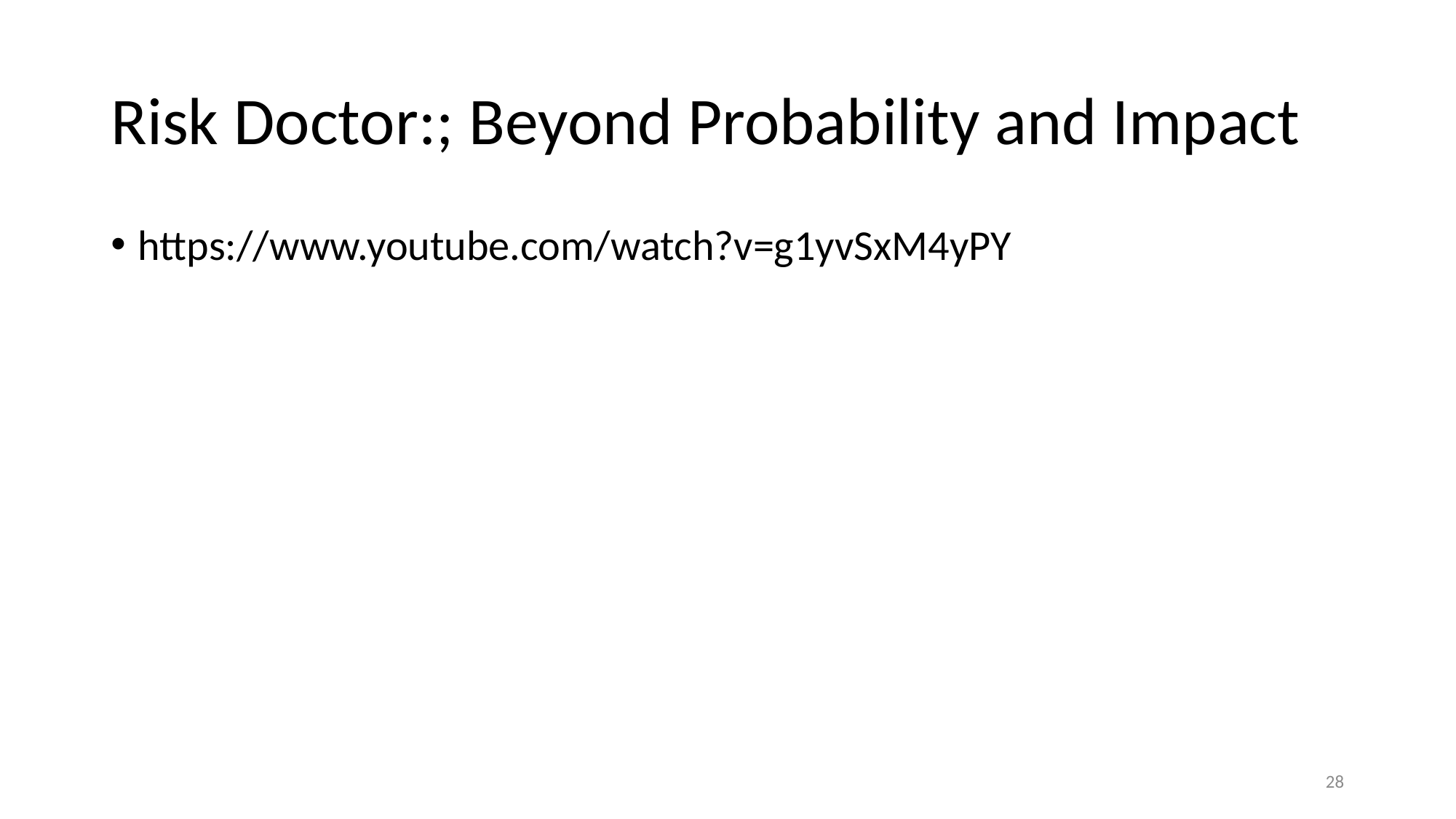

# Risk Doctor:; Beyond Probability and Impact
https://www.youtube.com/watch?v=g1yvSxM4yPY

28